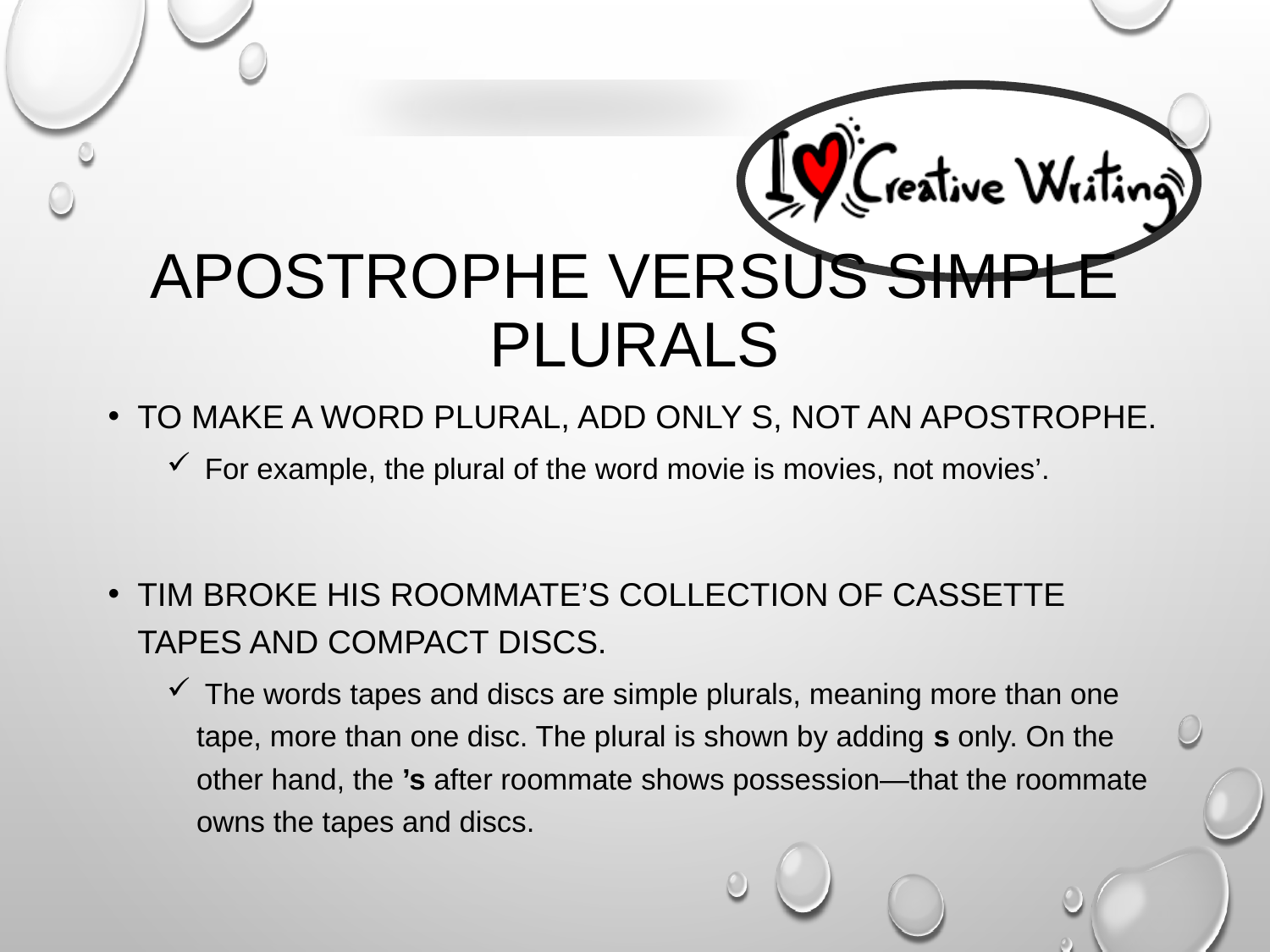

# Apostrophe versus Simple Plurals
To make a word plural, add only s, not an apostrophe.
 For example, the plural of the word movie is movies, not movies’.

Tim broke his roommate’s collection of cassette tapes and compact discs.
 The words tapes and discs are simple plurals, meaning more than one tape, more than one disc. The plural is shown by adding s only. On the other hand, the ’s after roommate shows possession—that the roommate owns the tapes and discs.